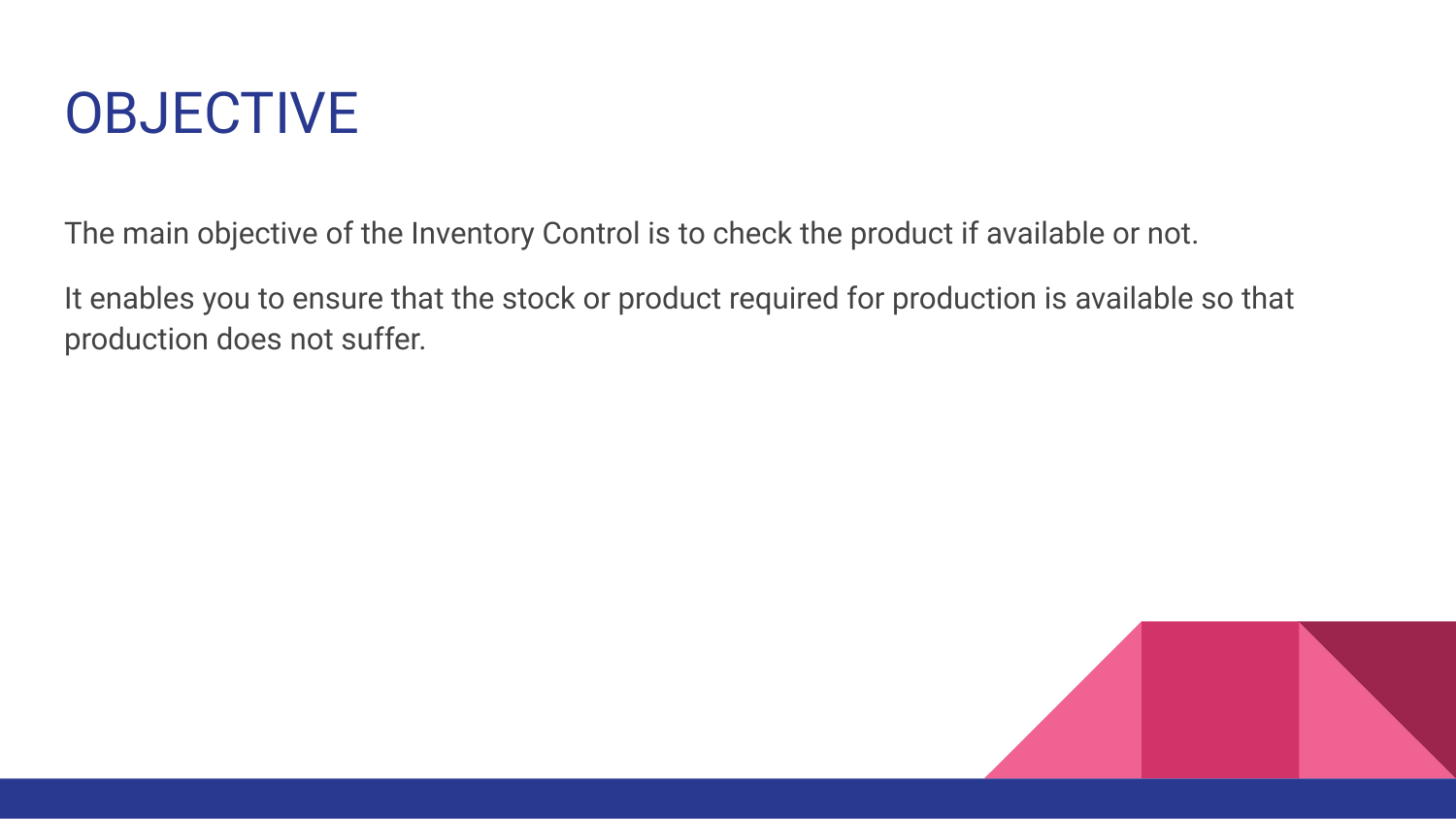

# OBJECTIVE
The main objective of the Inventory Control is to check the product if available or not.
It enables you to ensure that the stock or product required for production is available so that production does not suffer.